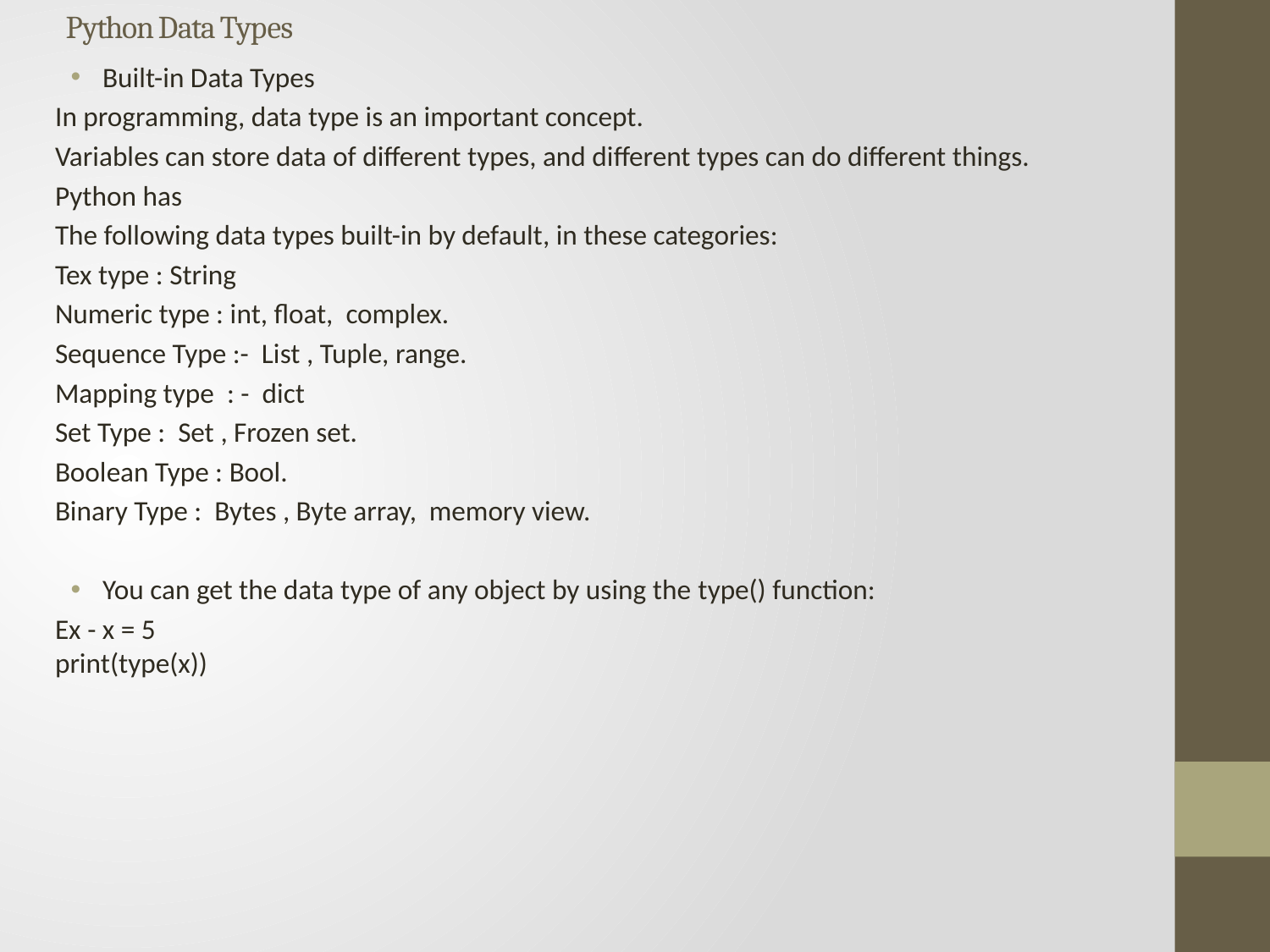

# Python Data Types
Built-in Data Types
In programming, data type is an important concept.
Variables can store data of different types, and different types can do different things.
Python has
The following data types built-in by default, in these categories:
Tex type : String
Numeric type : int, float,  complex.
Sequence Type :-  List , Tuple, range.
Mapping type  : -  dict
Set Type :  Set , Frozen set.
Boolean Type : Bool.
Binary Type :  Bytes , Byte array,  memory view.

You can get the data type of any object by using the type() function:
Ex - x = 5
print(type(x))